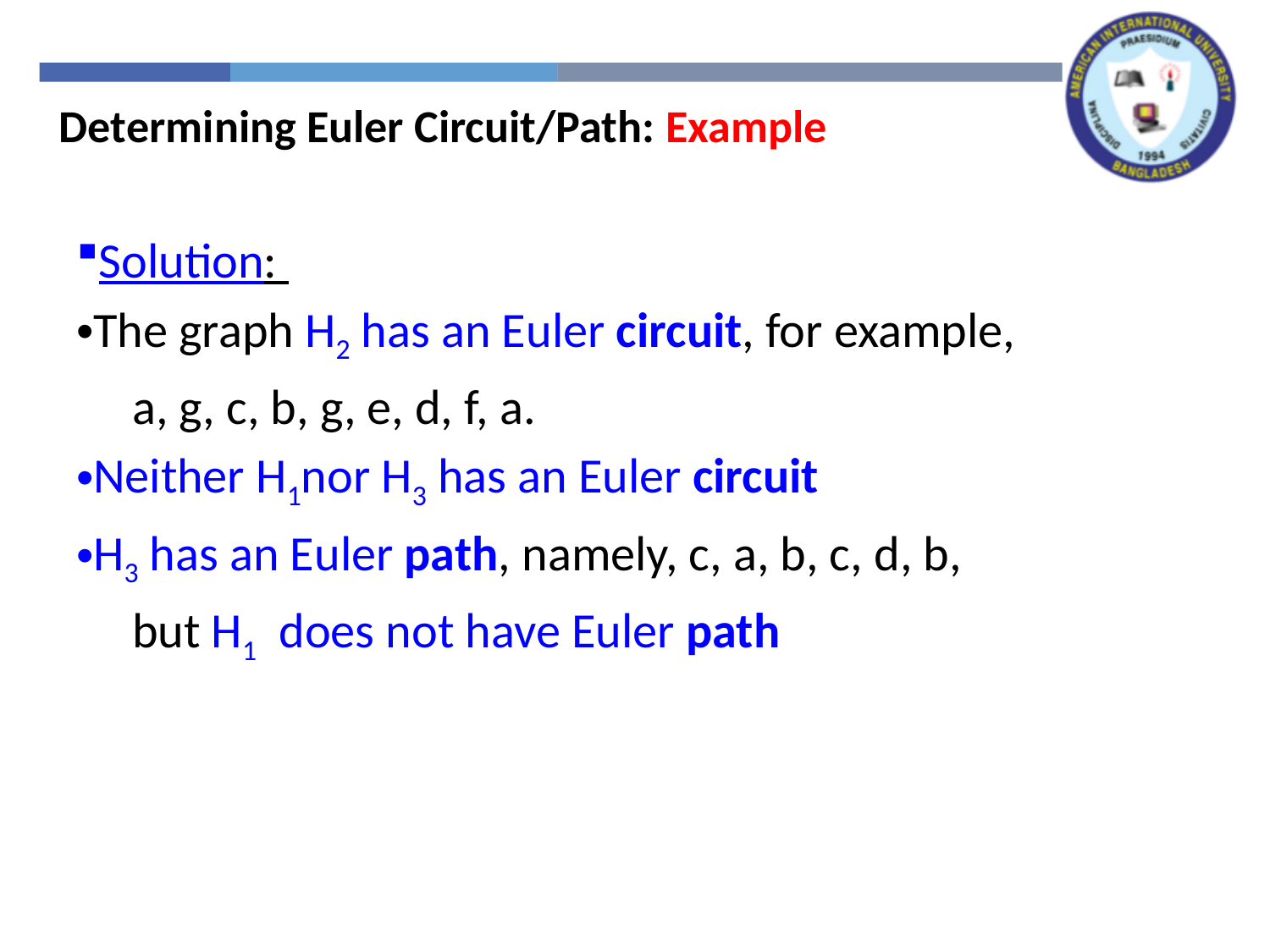

Determining Euler Circuit/Path: Example

Solution:
The graph H2 has an Euler circuit, for example,
     a, g, c, b, g, e, d, f, a.
Neither H1nor H3 has an Euler circuit
H3 has an Euler path, namely, c, a, b, c, d, b,
     but H1  does not have Euler path